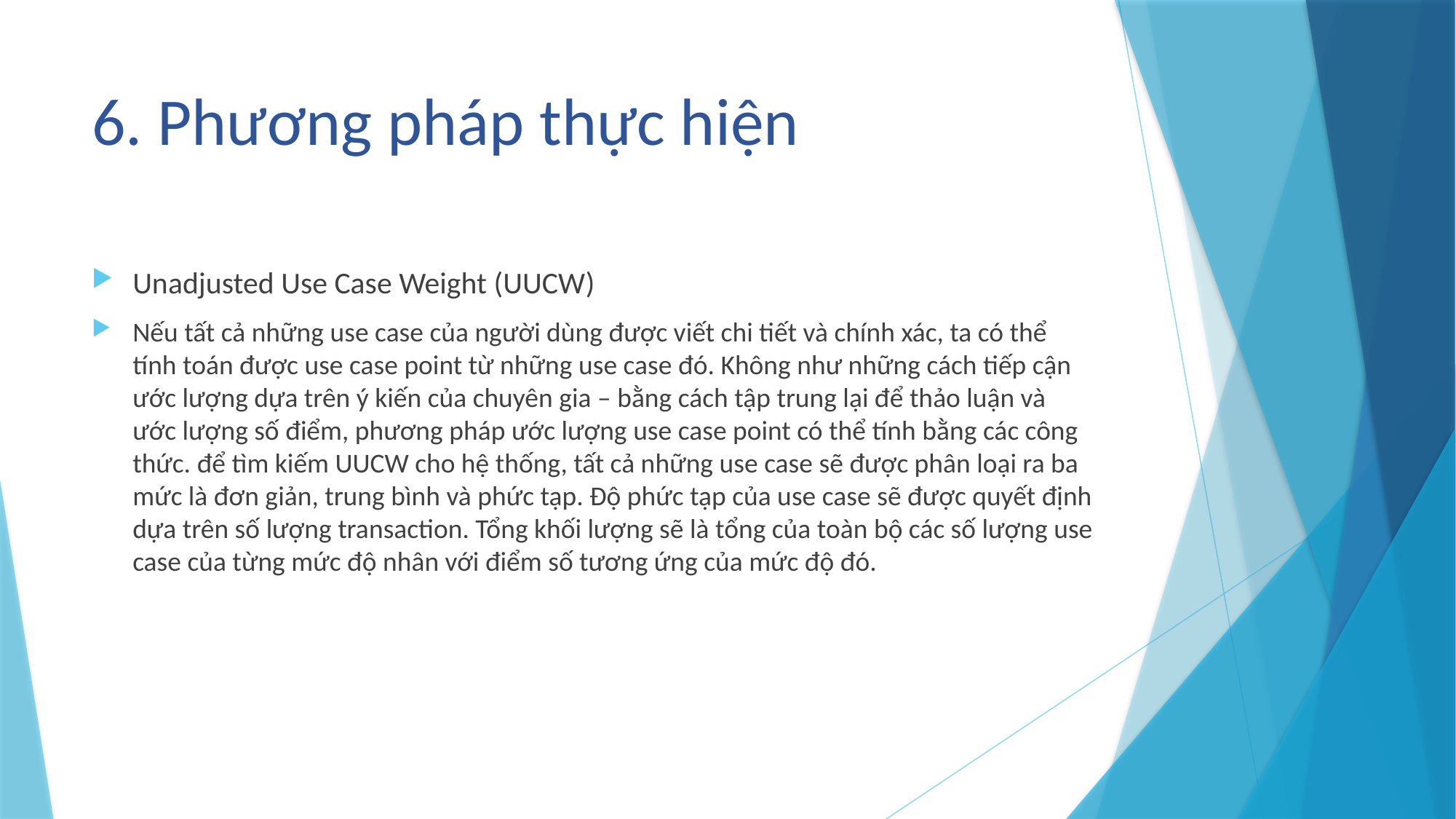

# 6. Phương pháp thực hiện
Unadjusted Use Case Weight (UUCW)
Nếu tất cả những use case của người dùng được viết chi tiết và chính xác, ta có thể tính toán được use case point từ những use case đó. Không như những cách tiếp cận ước lượng dựa trên ý kiến của chuyên gia – bằng cách tập trung lại để thảo luận và ước lượng số điểm, phương pháp ước lượng use case point có thể tính bằng các công thức. để tìm kiếm UUCW cho hệ thống, tất cả những use case sẽ được phân loại ra ba mức là đơn giản, trung bình và phức tạp. Độ phức tạp của use case sẽ được quyết định dựa trên số lượng transaction. Tổng khối lượng sẽ là tổng của toàn bộ các số lượng use case của từng mức độ nhân với điểm số tương ứng của mức độ đó.